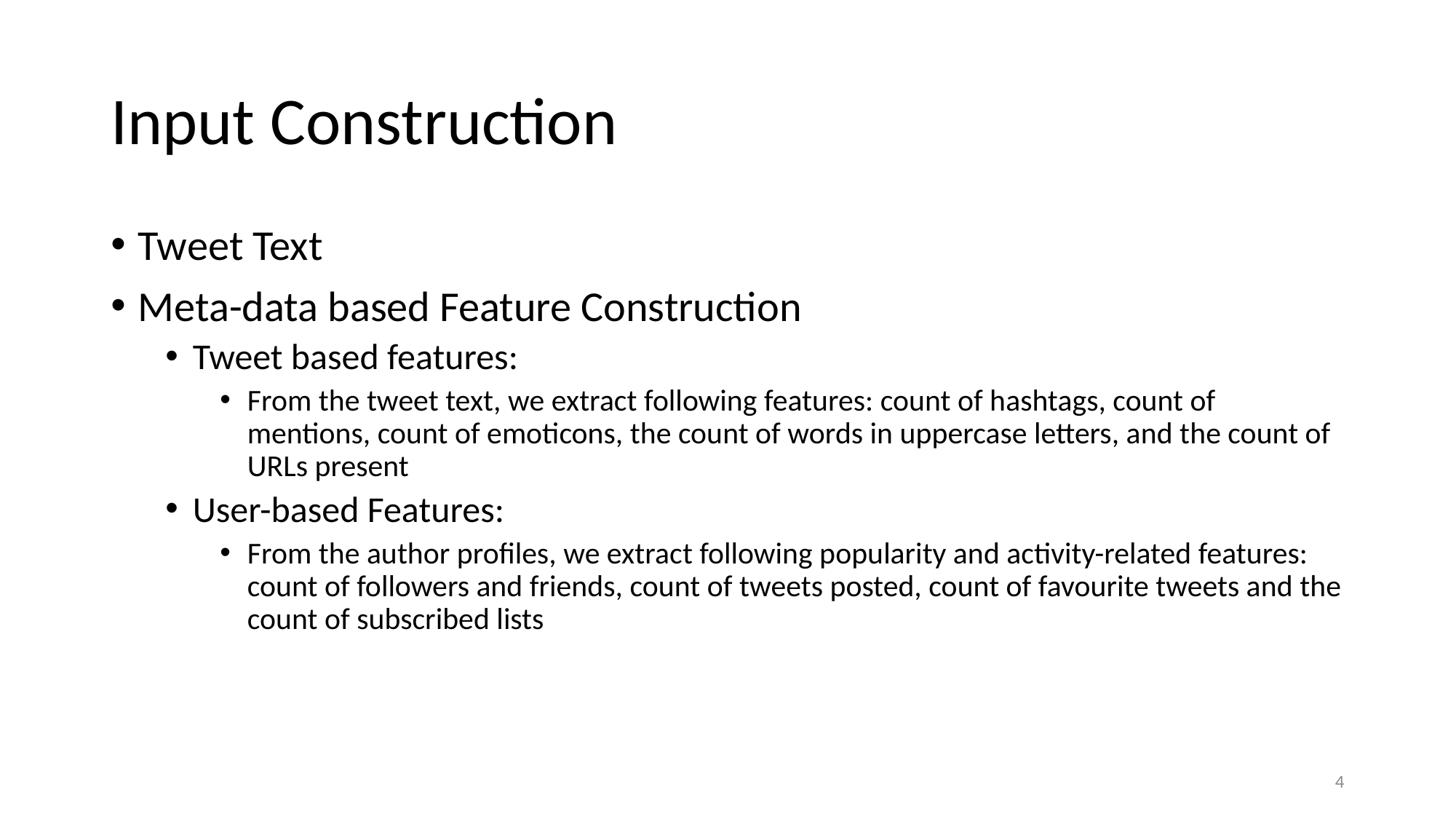

# Input Construction
Tweet Text
Meta-data based Feature Construction
Tweet based features:
From the tweet text, we extract following features: count of hashtags, count of mentions, count of emoticons, the count of words in uppercase letters, and the count of URLs present
User-based Features:
From the author profiles, we extract following popularity and activity-related features: count of followers and friends, count of tweets posted, count of favourite tweets and the count of subscribed lists
4